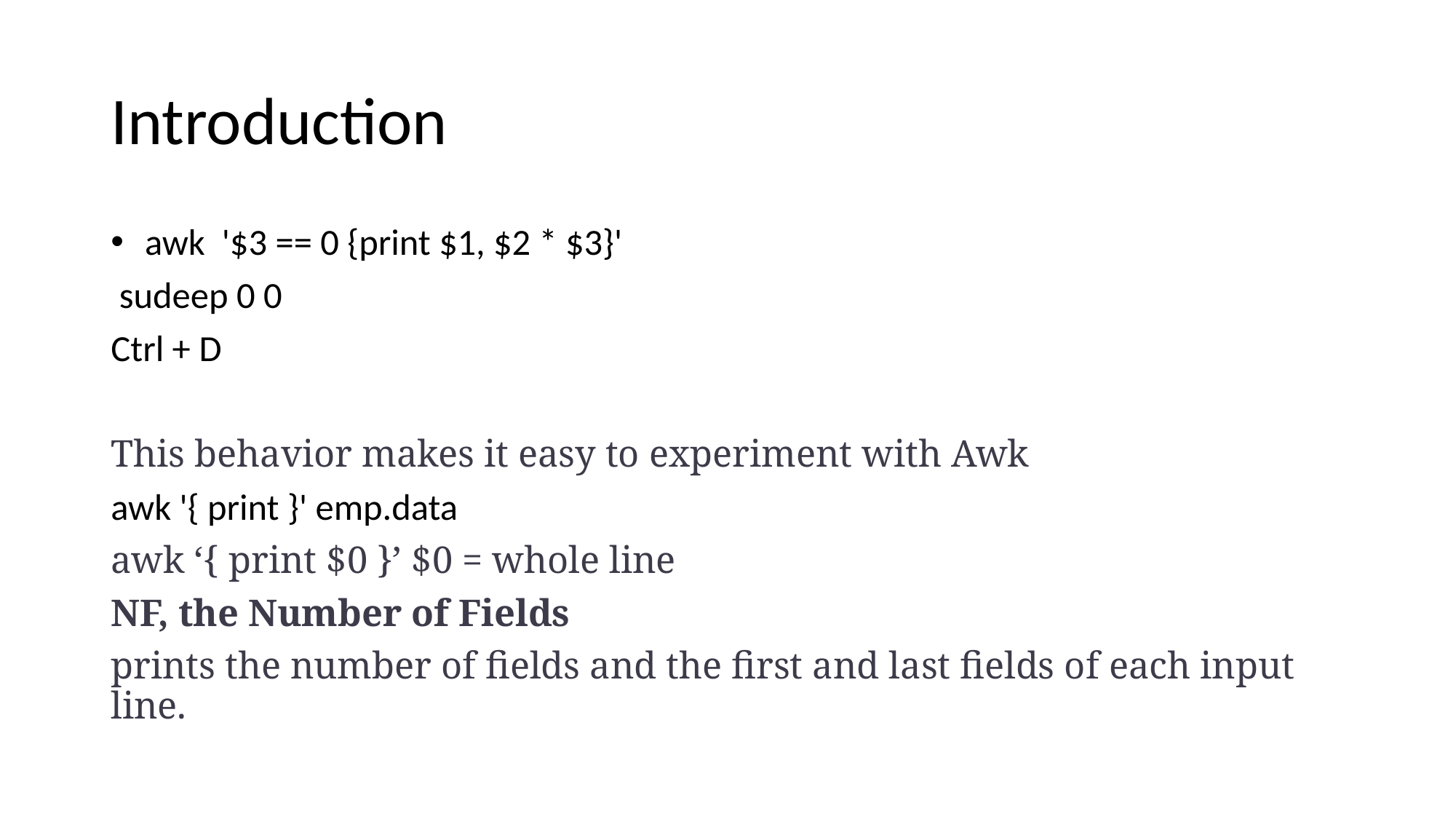

# Introduction
 awk  '$3 == 0 {print $1, $2 * $3}'
 sudeep 0 0
Ctrl + D

This behavior makes it easy to experiment with Awk
awk '{ print }' emp.data
awk ‘{ print $0 }’ $0 = whole line
NF, the Number of Fields
prints the number of fields and the first and last fields of each input line.